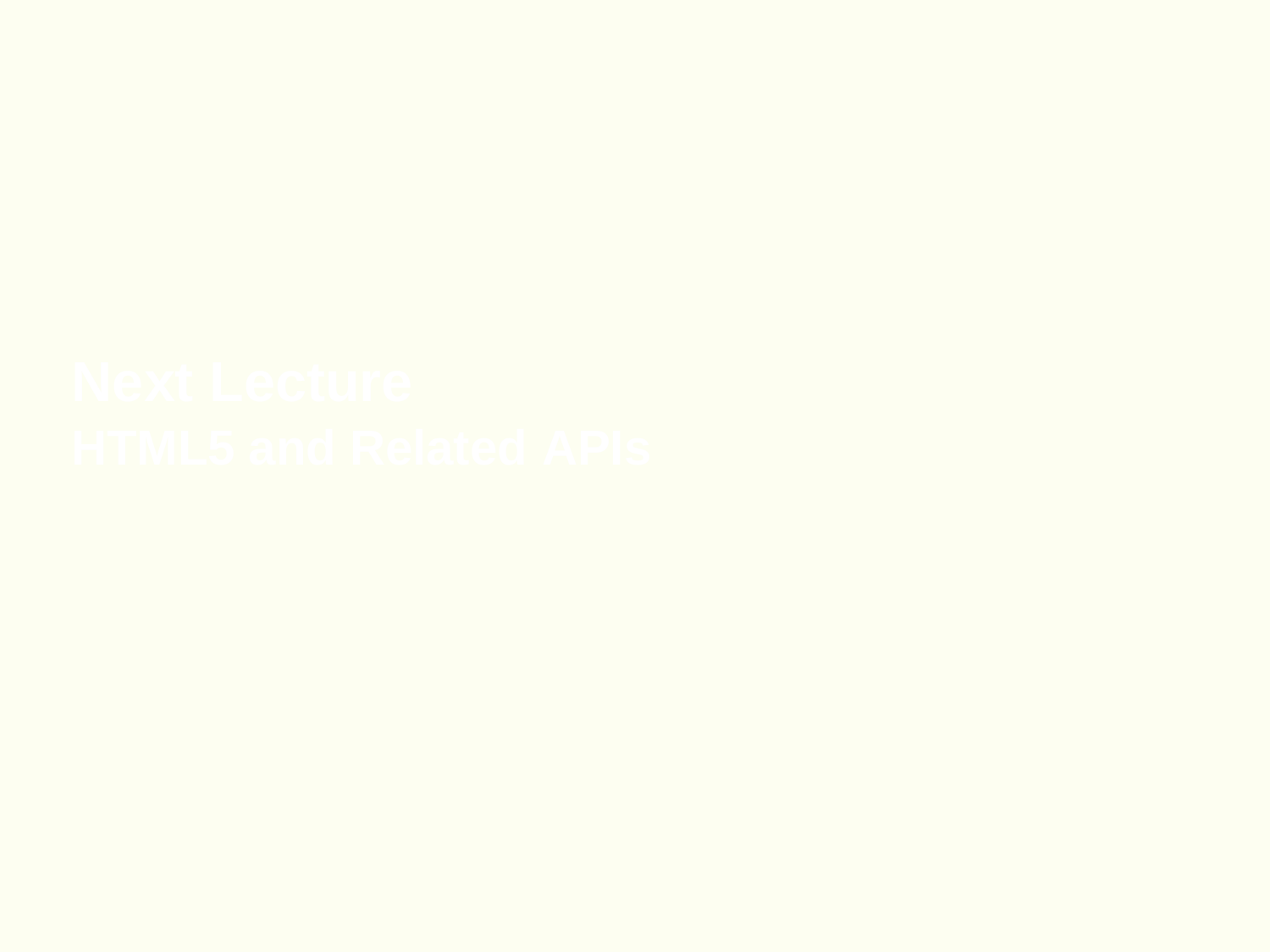

# Next Lecture
HTML5 and Related APIs